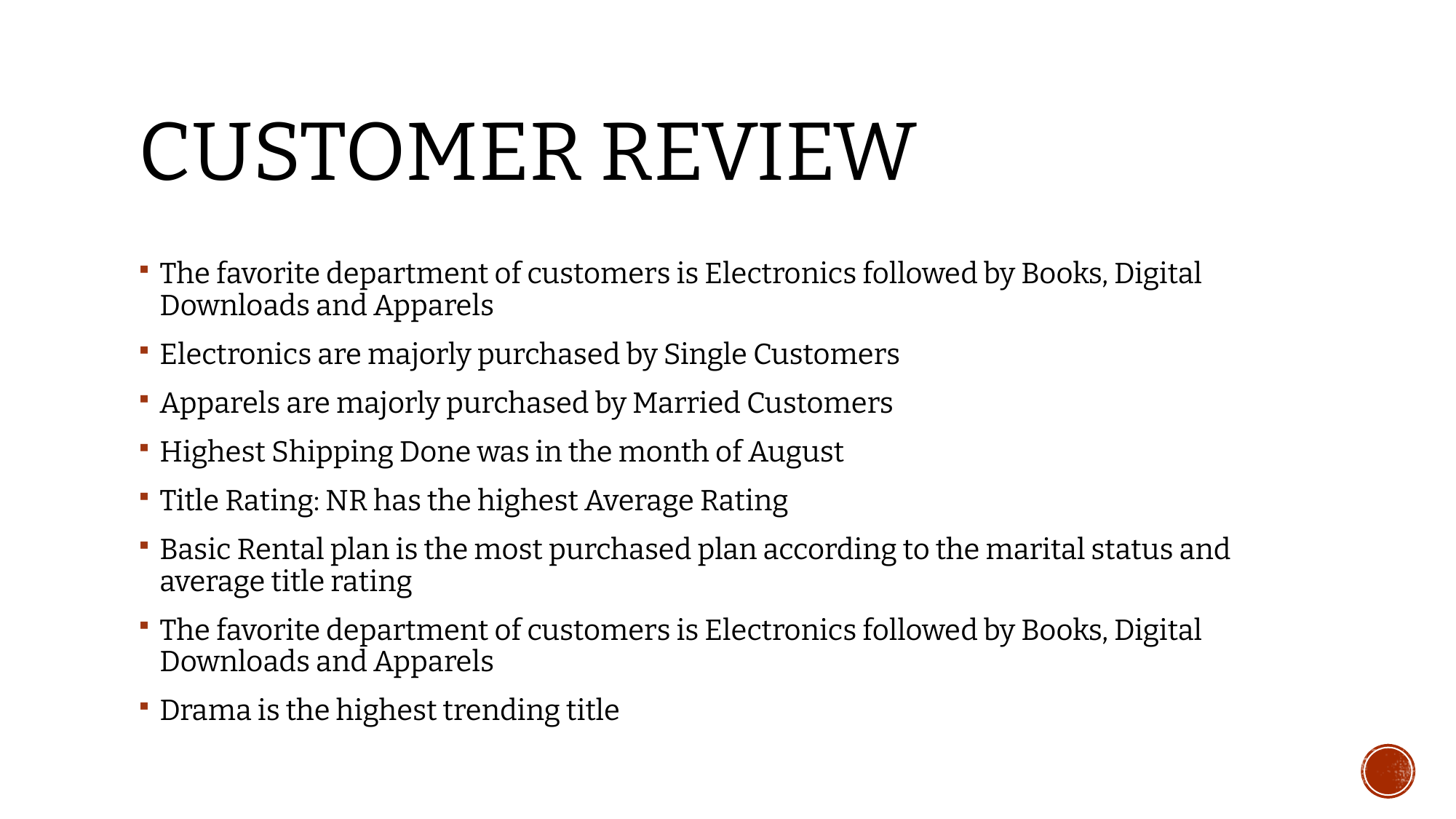

# Customer Review
The favorite department of customers is Electronics followed by Books, Digital Downloads and Apparels
Electronics are majorly purchased by Single Customers
Apparels are majorly purchased by Married Customers
Highest Shipping Done was in the month of August
Title Rating: NR has the highest Average Rating
Basic Rental plan is the most purchased plan according to the marital status and average title rating
The favorite department of customers is Electronics followed by Books, Digital Downloads and Apparels
Drama is the highest trending title